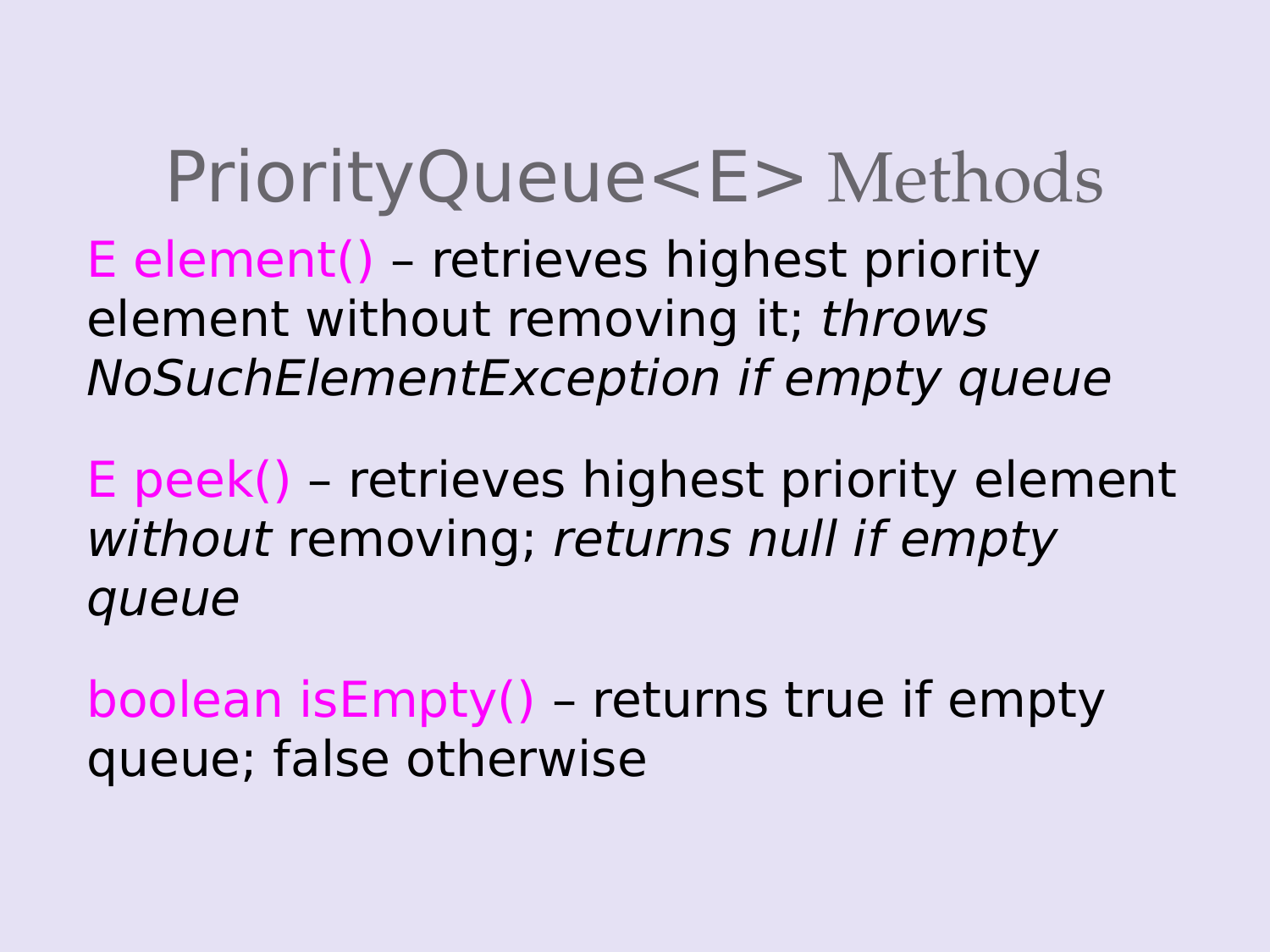

# PriorityQueue<E> Methods
E element() – retrieves highest priority element without removing it; throws NoSuchElementException if empty queue
E peek() – retrieves highest priority element without removing; returns null if empty queue
boolean isEmpty() – returns true if empty queue; false otherwise